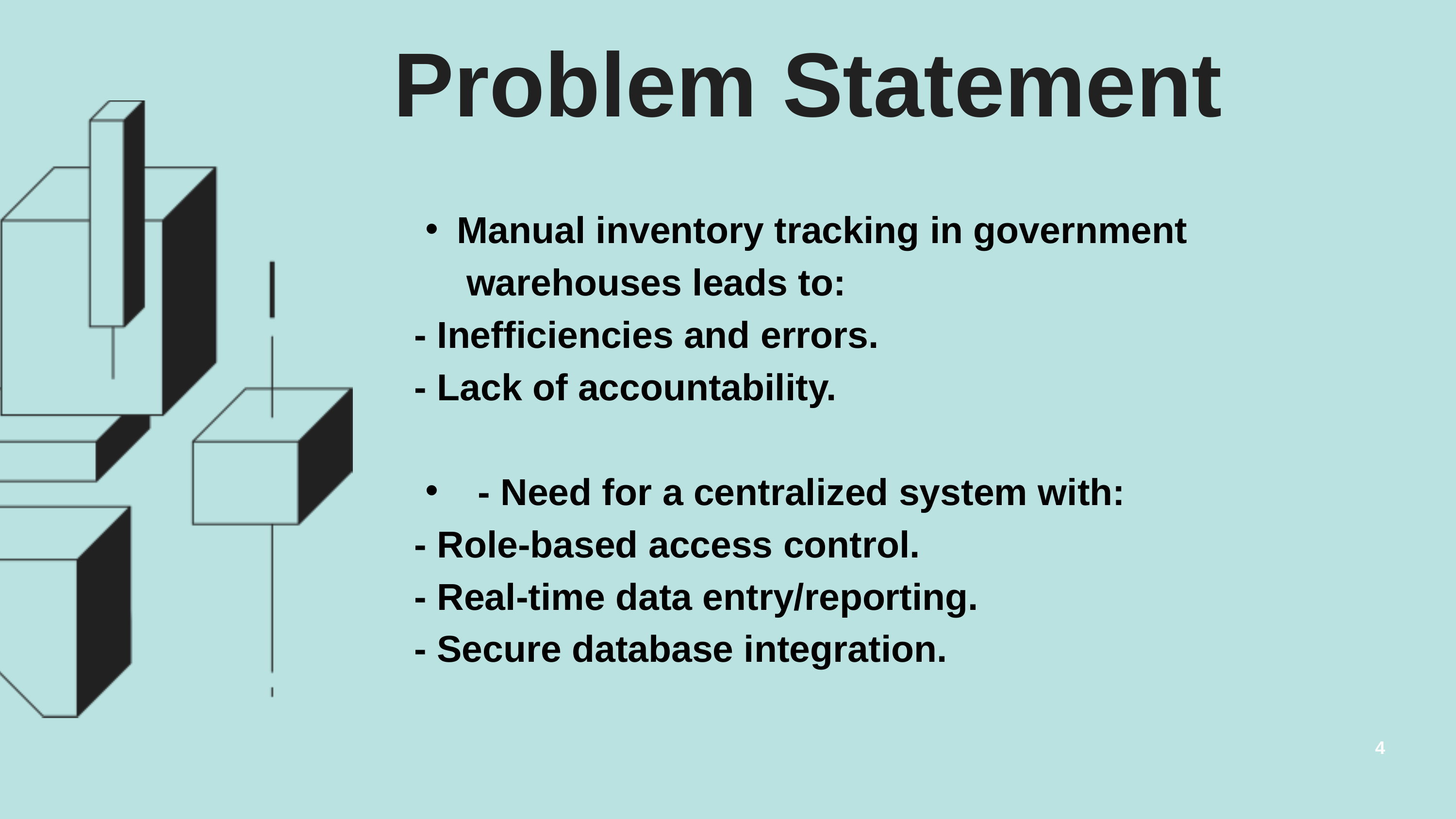

Problem Statement

Manual inventory tracking in government
       warehouses leads to:
  - Inefficiencies and errors.
  - Lack of accountability.

  - Need for a centralized system with:
  - Role-based access control.
  - Real-time data entry/reporting.
  - Secure database integration.
4